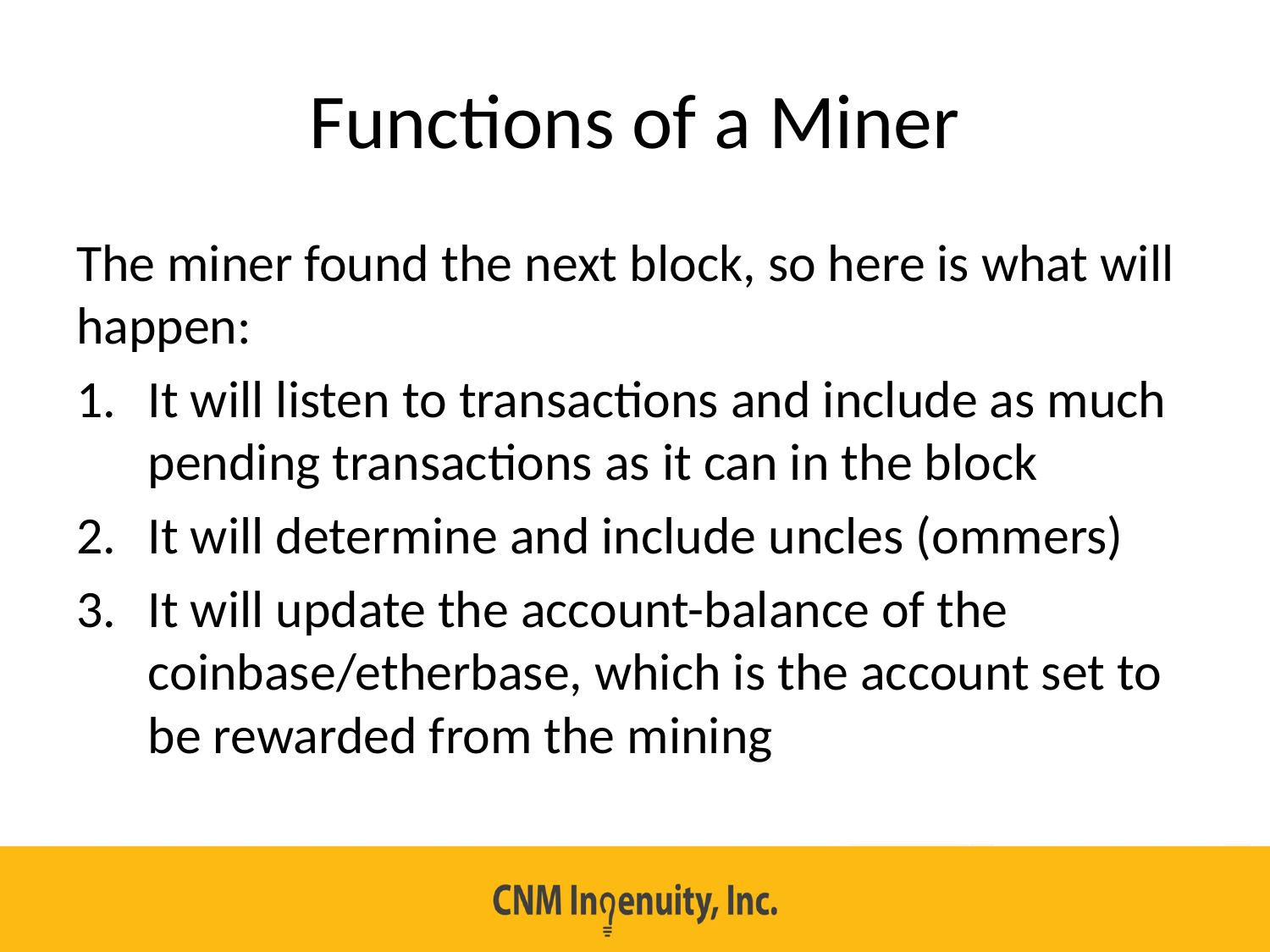

# Functions of a Miner
The miner found the next block, so here is what will happen:
It will listen to transactions and include as much pending transactions as it can in the block
It will determine and include uncles (ommers)
It will update the account-balance of the coinbase/etherbase, which is the account set to be rewarded from the mining